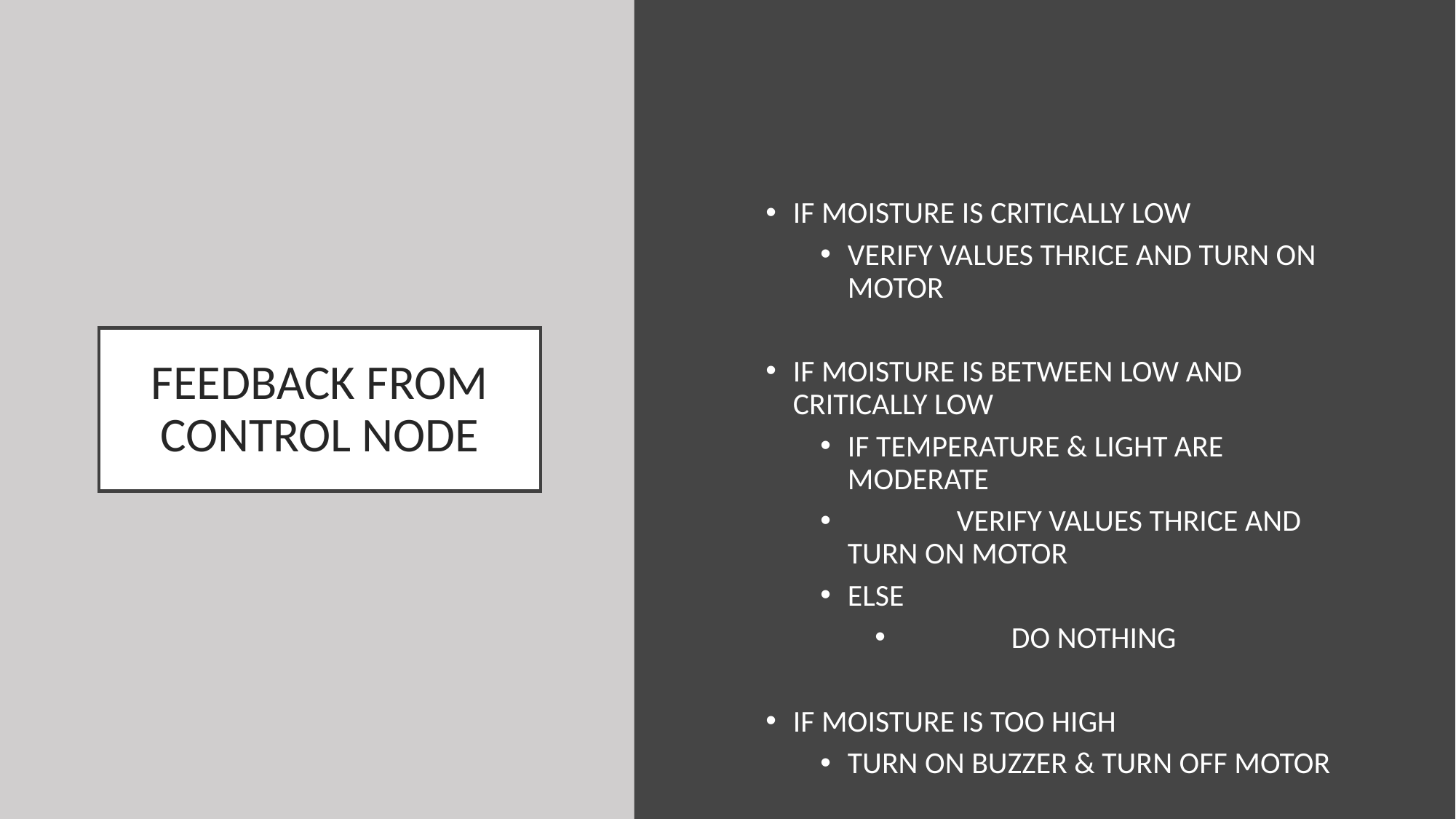

IF MOISTURE IS CRITICALLY LOW
VERIFY VALUES THRICE AND TURN ON MOTOR

IF MOISTURE IS BETWEEN LOW AND CRITICALLY LOW
IF TEMPERATURE & LIGHT ARE MODERATE
	VERIFY VALUES THRICE AND TURN ON MOTOR
ELSE
	DO NOTHING

IF MOISTURE IS TOO HIGH
TURN ON BUZZER & TURN OFF MOTOR

# FEEDBACK FROM CONTROL NODE